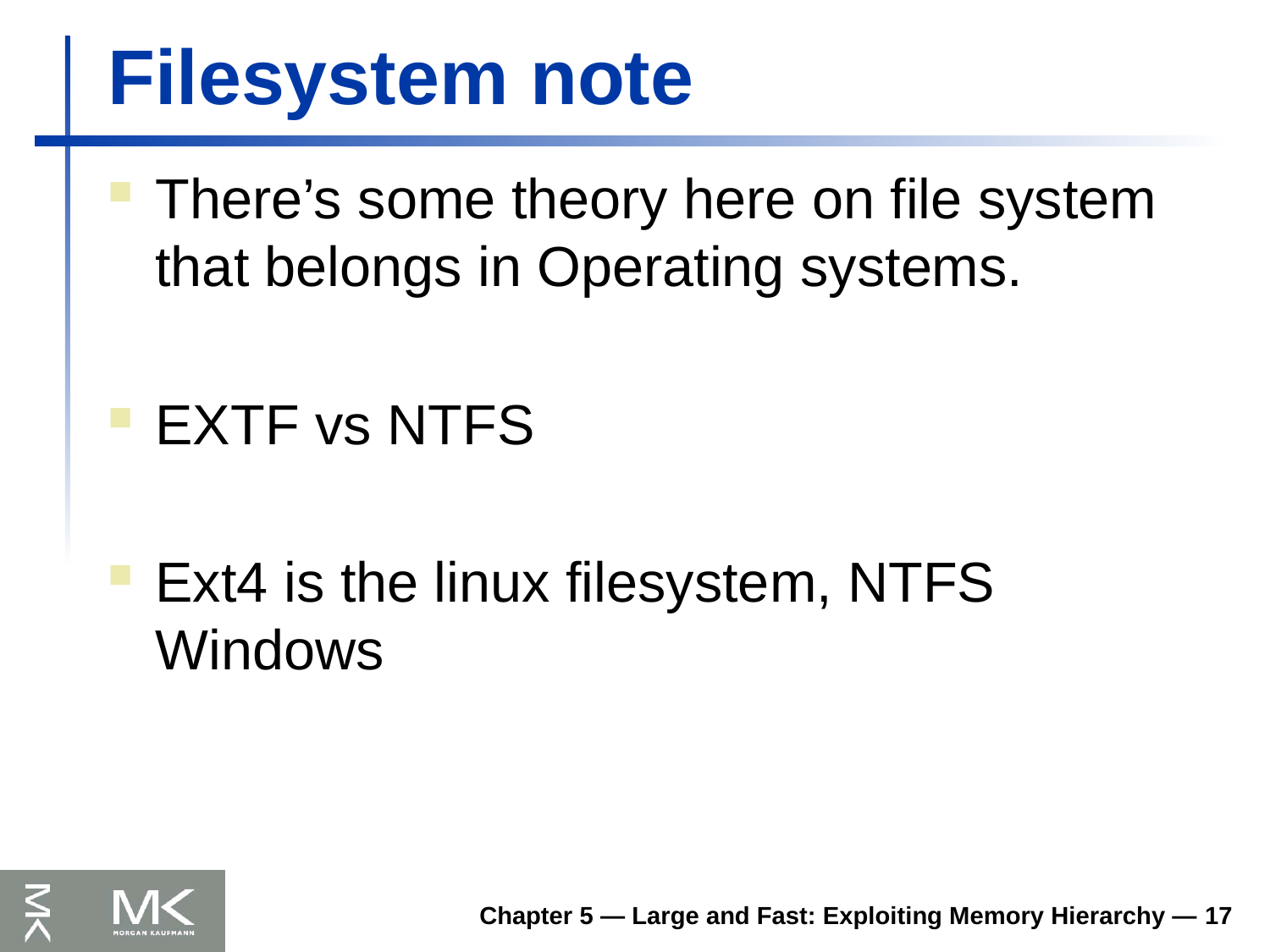

# Filesystem note
There’s some theory here on file system that belongs in Operating systems.

EXTF vs NTFS

Ext4 is the linux filesystem, NTFS Windows
Chapter 5 — Large and Fast: Exploiting Memory Hierarchy — 17